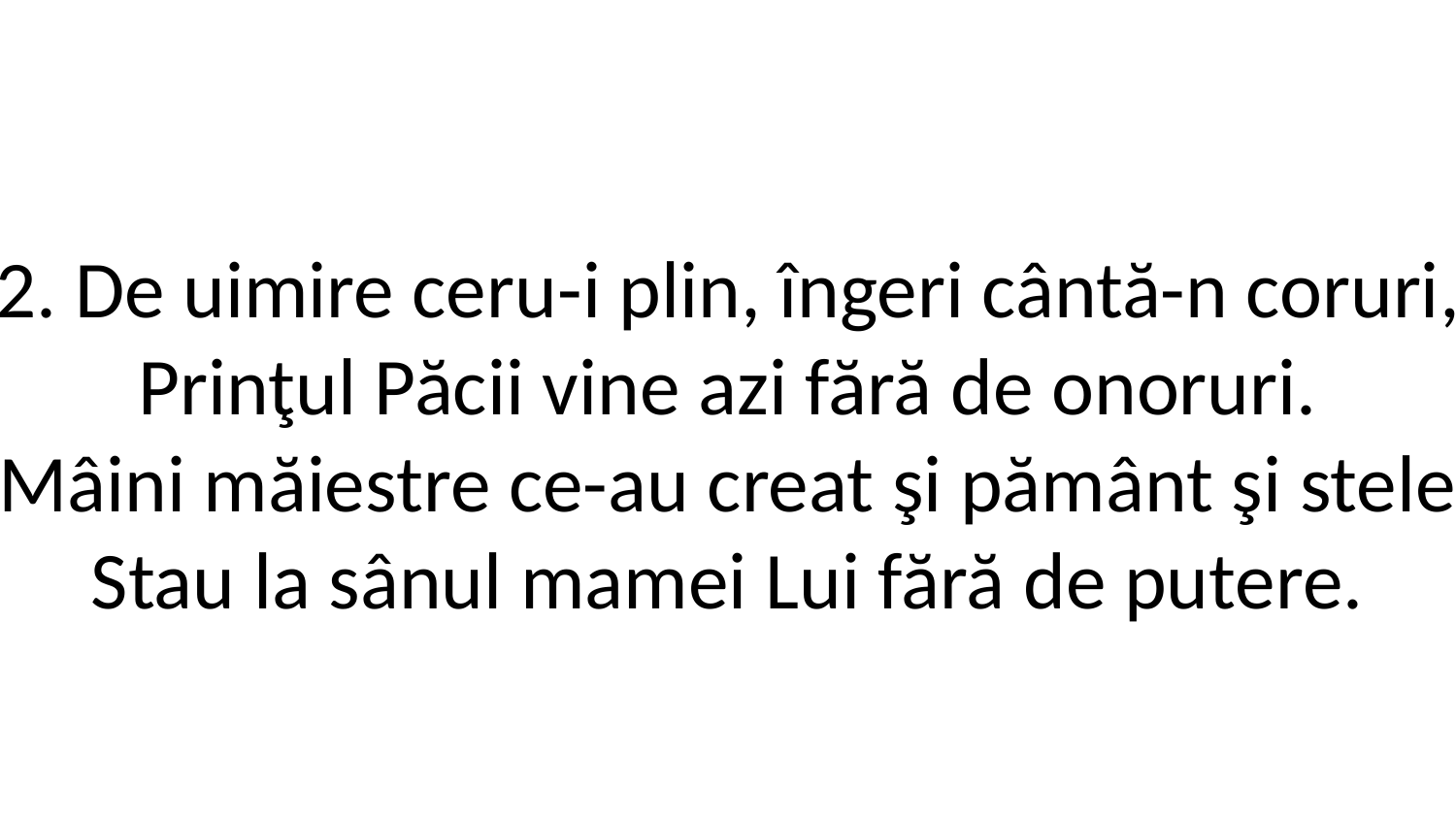

2. De uimire ceru­-i plin, îngeri cântă-n coruri,
Prinţul Păcii vine azi fără de onoruri.
Mâini măiestre ce-au creat şi pământ şi stele
Stau la sânul mamei Lui fără de putere.